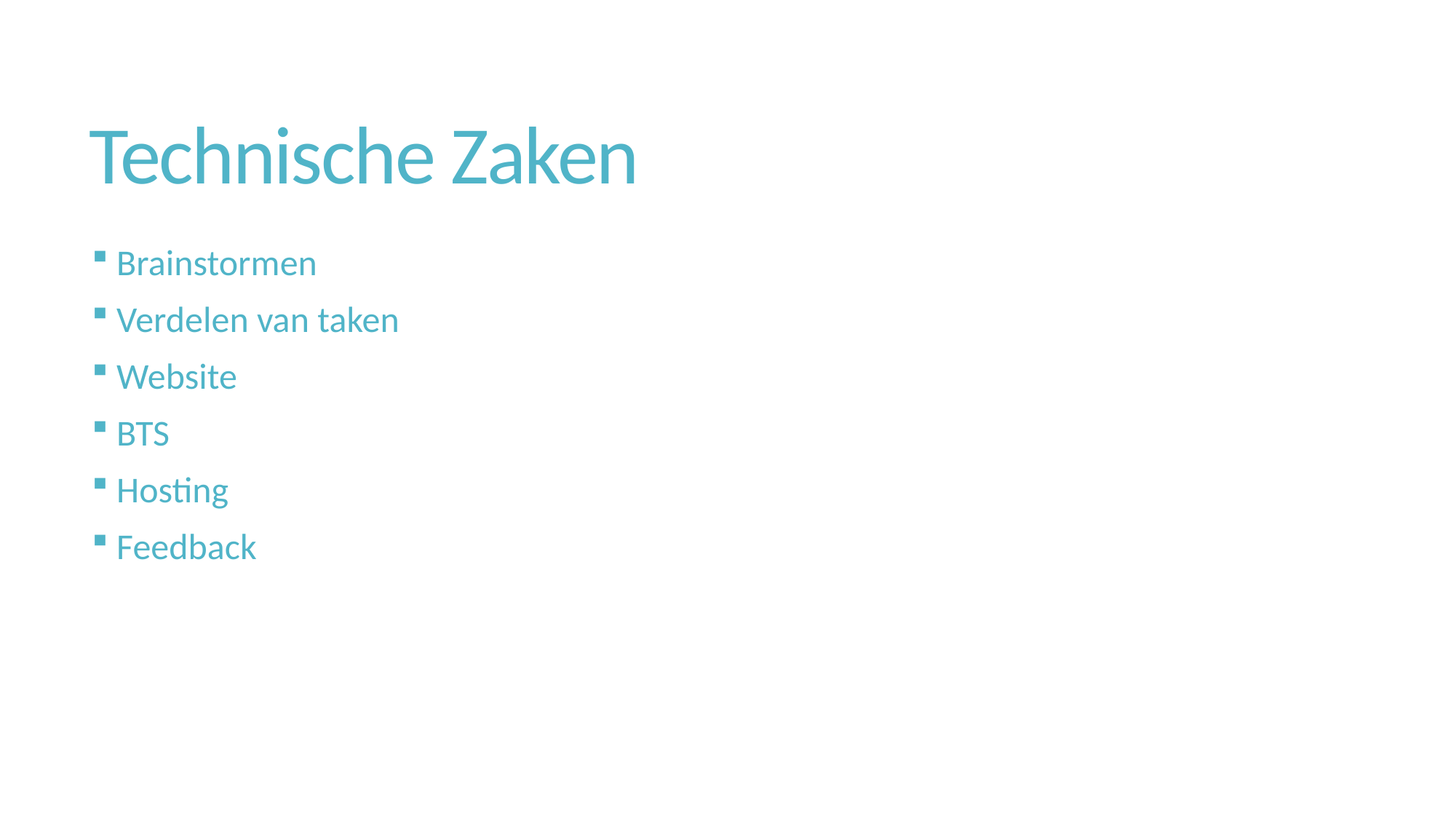

# Technische Zaken
 Brainstormen
 Verdelen van taken
 Website
 BTS
 Hosting
 Feedback